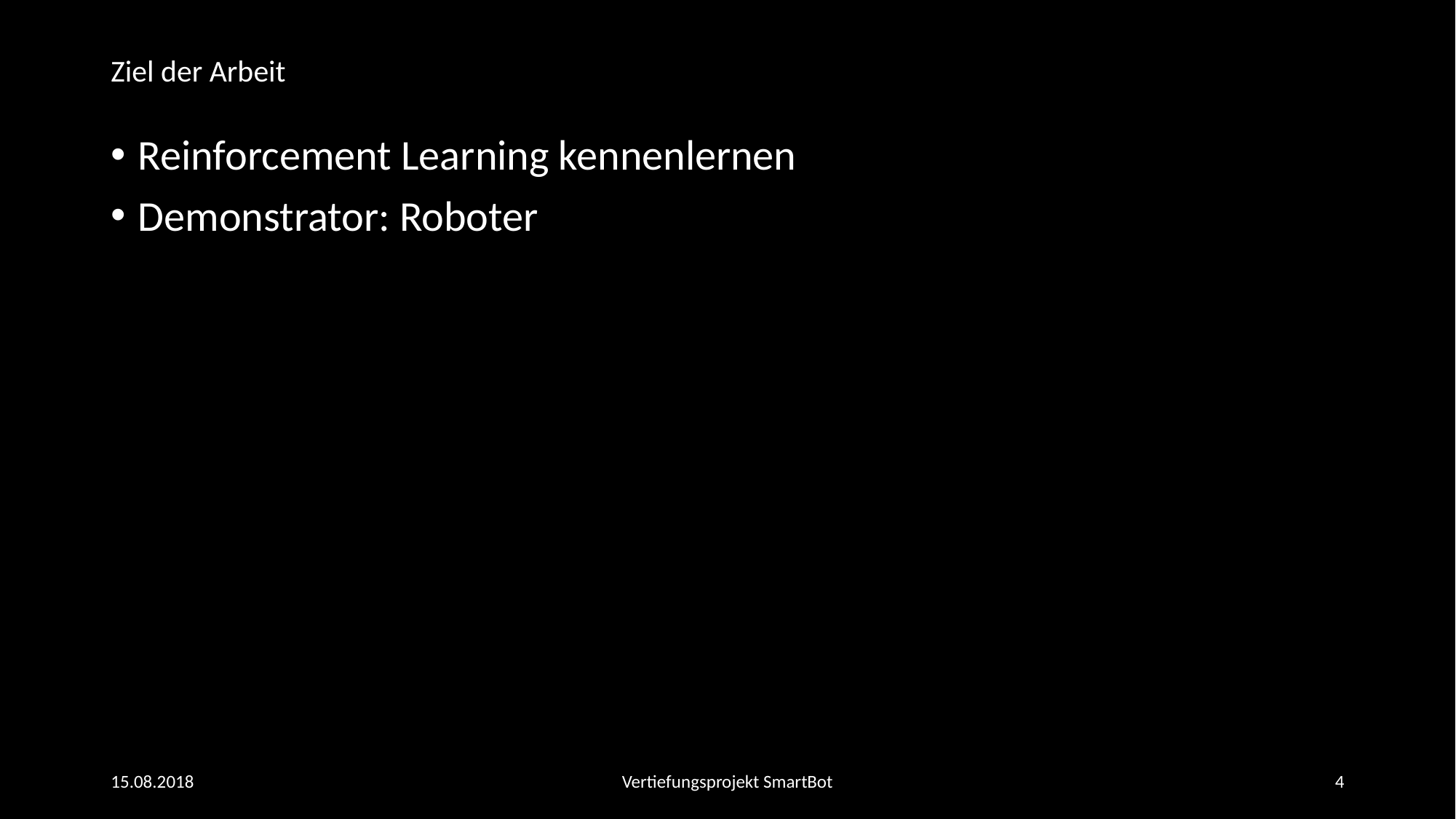

# Ziel der Arbeit
Reinforcement Learning kennenlernen
Demonstrator: Roboter
15.08.2018
Vertiefungsprojekt SmartBot
4